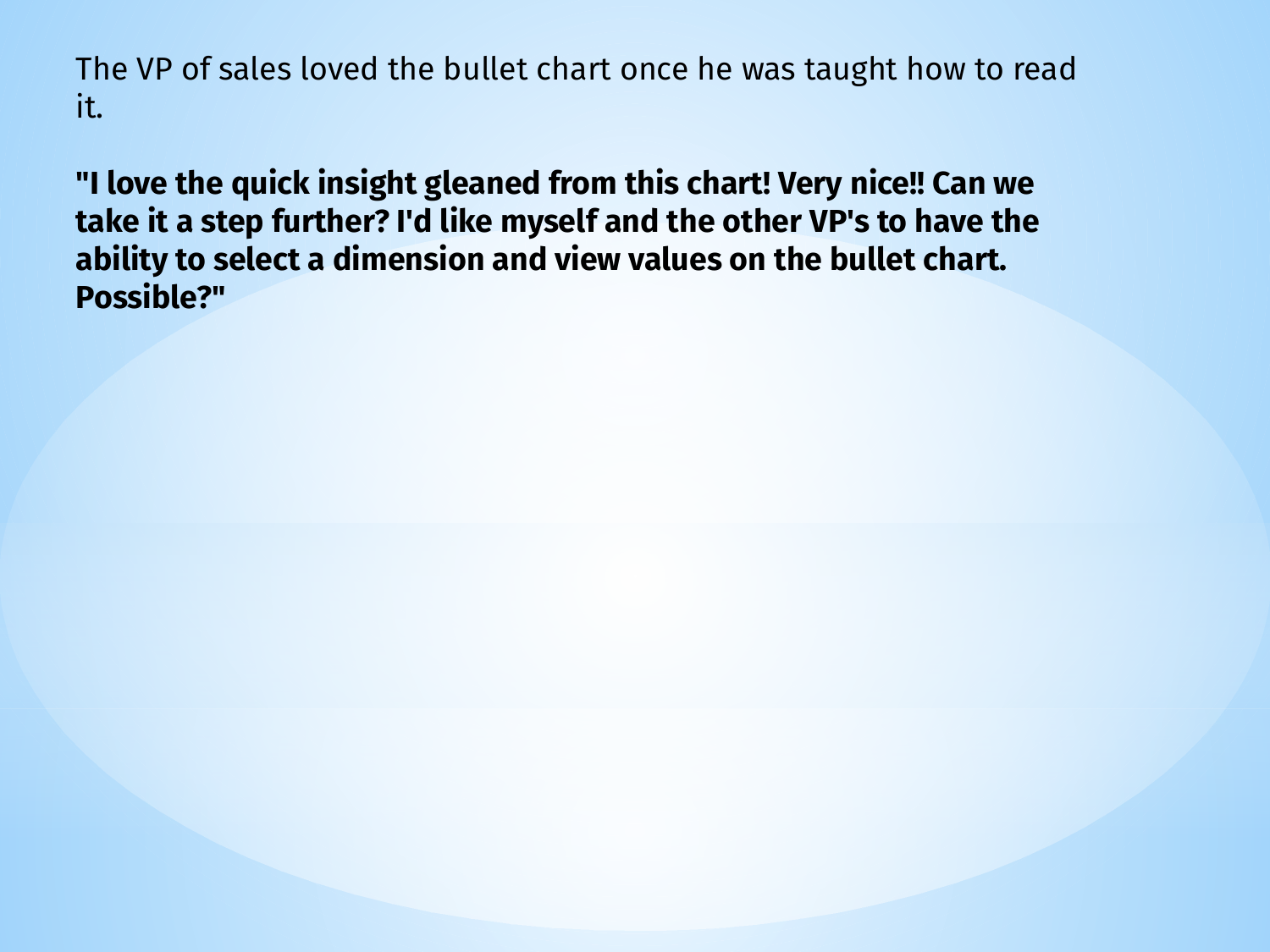

The VP of sales loved the bullet chart once he was taught how to read it.

"I love the quick insight gleaned from this chart! Very nice!! Can we take it a step further? I'd like myself and the other VP's to have the ability to select a dimension and view values on the bullet chart. Possible?"